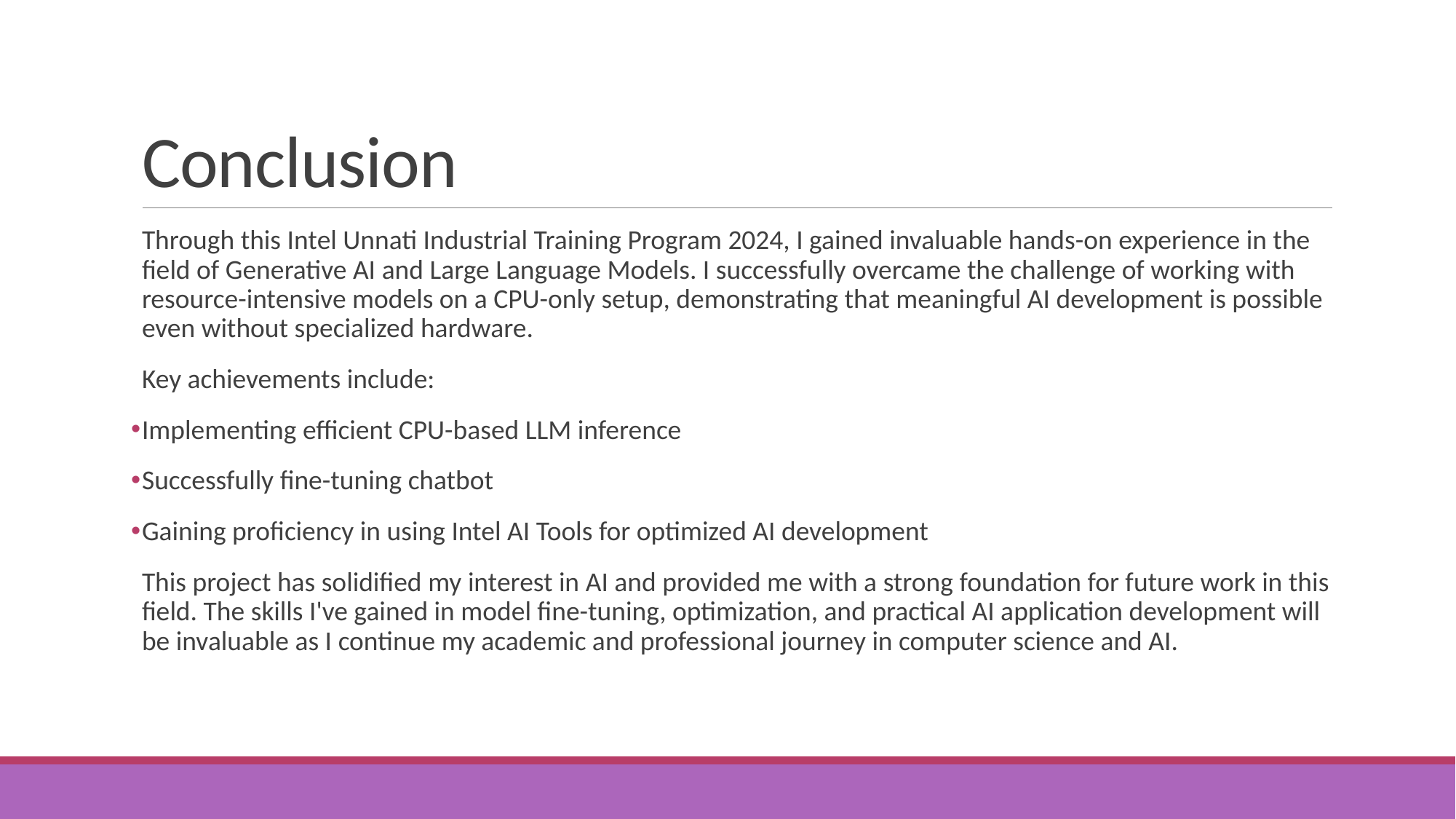

# Conclusion
Through this Intel Unnati Industrial Training Program 2024, I gained invaluable hands-on experience in the field of Generative AI and Large Language Models. I successfully overcame the challenge of working with resource-intensive models on a CPU-only setup, demonstrating that meaningful AI development is possible even without specialized hardware.
Key achievements include:
Implementing efficient CPU-based LLM inference
Successfully fine-tuning chatbot
Gaining proficiency in using Intel AI Tools for optimized AI development
This project has solidified my interest in AI and provided me with a strong foundation for future work in this field. The skills I've gained in model fine-tuning, optimization, and practical AI application development will be invaluable as I continue my academic and professional journey in computer science and AI.